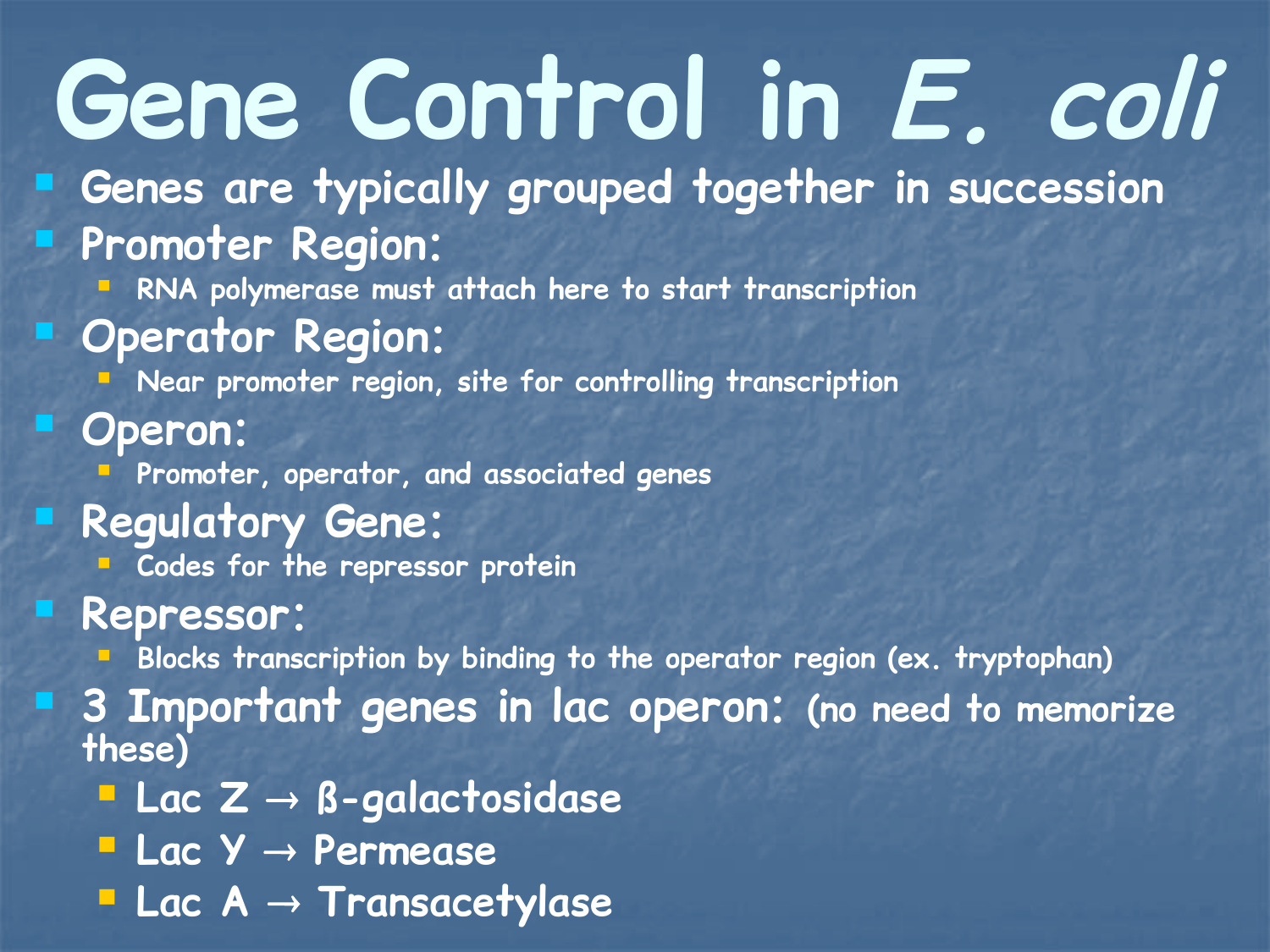

# Gene Control in E. coli
Genes are typically grouped together in succession
Promoter Region:
RNA polymerase must attach here to start transcription
Operator Region:
Near promoter region, site for controlling transcription
Operon:
Promoter, operator, and associated genes
Regulatory Gene:
Codes for the repressor protein
Repressor:
Blocks transcription by binding to the operator region (ex. tryptophan)
3 Important genes in lac operon: (no need to memorize these)
Lac Z → ß-galactosidase
Lac Y → Permease
Lac A → Transacetylase